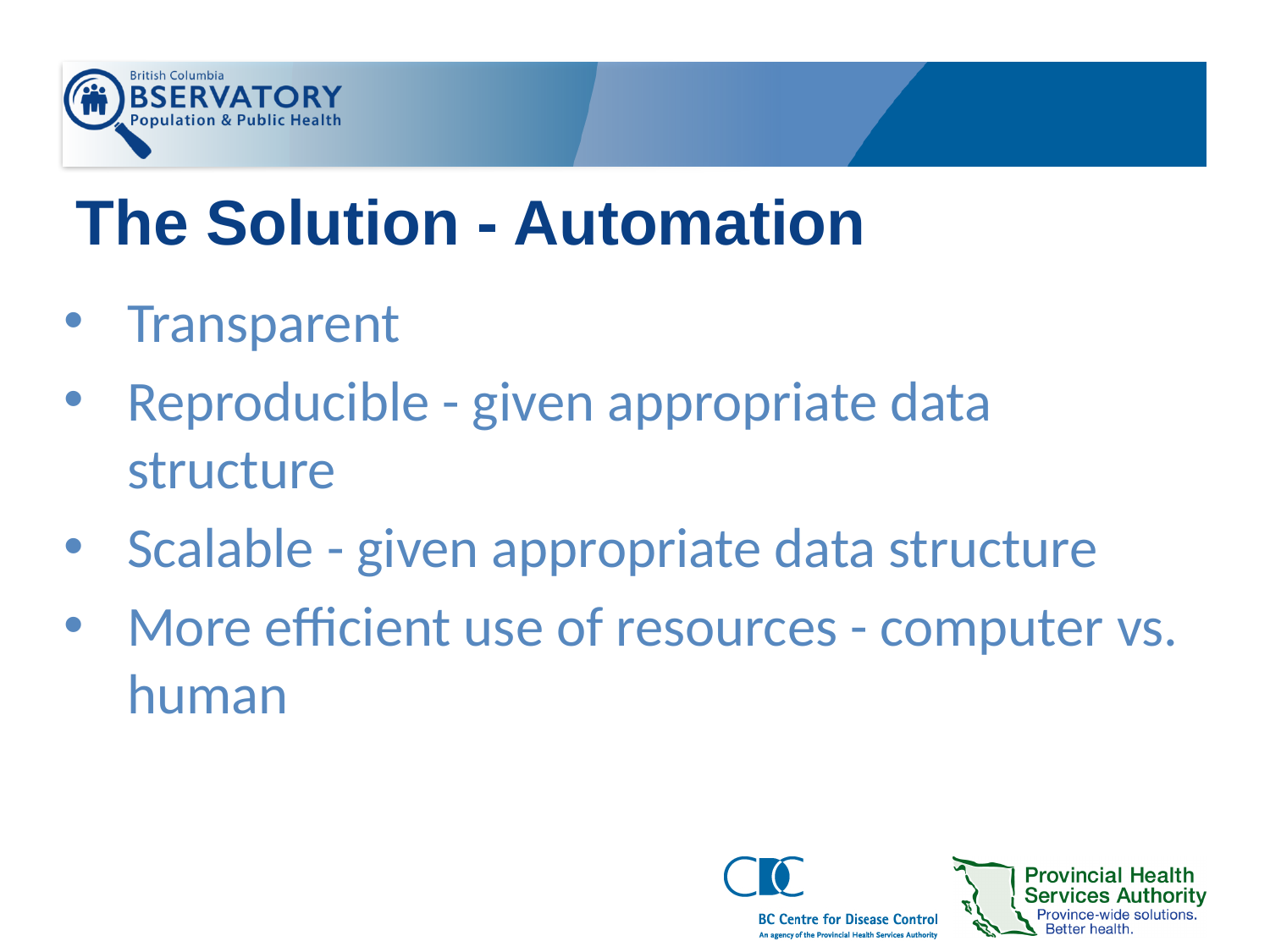

# The Solution - Automation
Transparent
Reproducible - given appropriate data structure
Scalable - given appropriate data structure
More efficient use of resources - computer vs. human